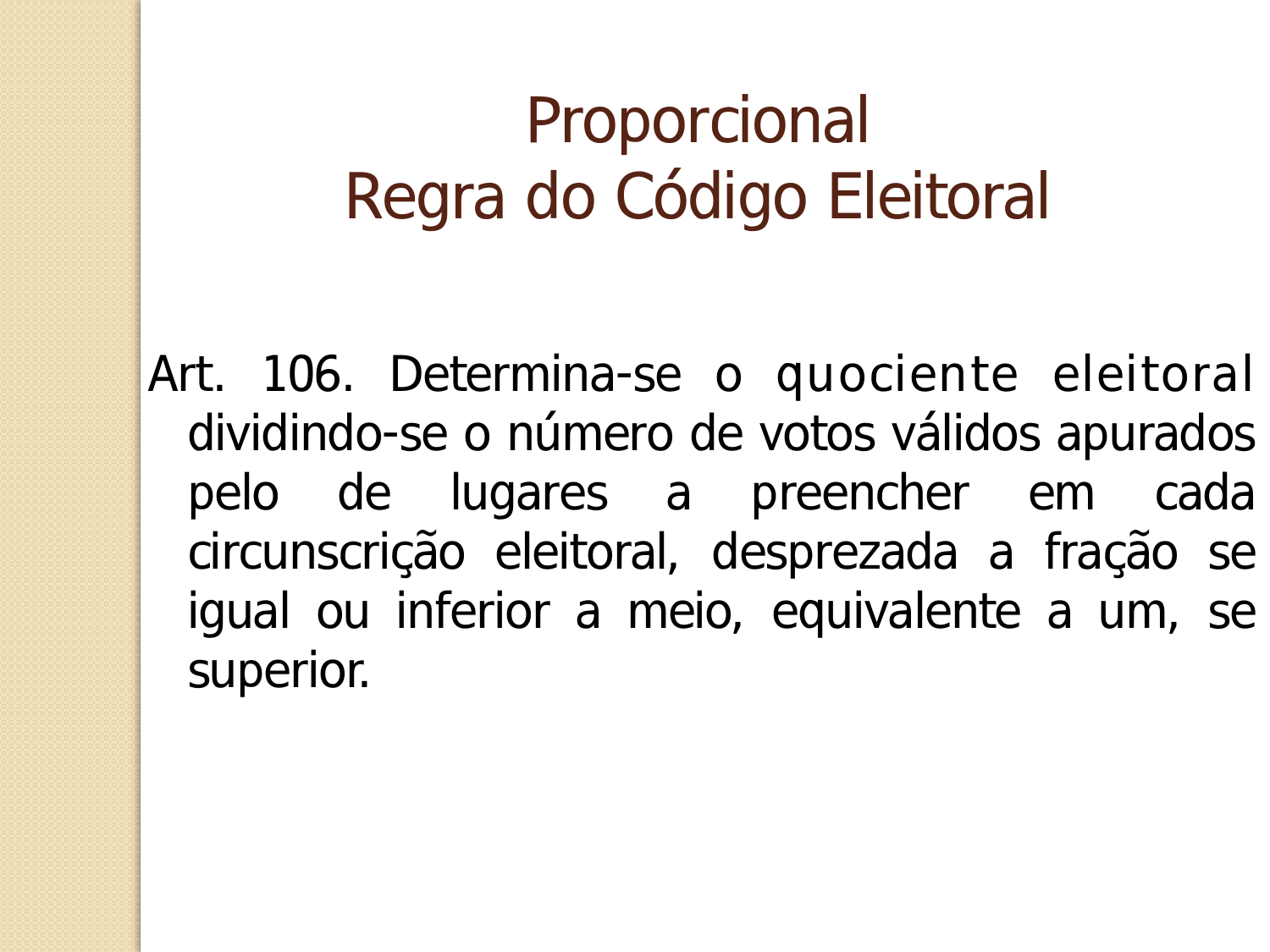

Proporcional
Regra do Código Eleitoral
Art. 106. Determina-se o quociente eleitoral dividindo-se o número de votos válidos apurados pelo de lugares a preencher em cada circunscrição eleitoral, desprezada a fração se igual ou inferior a meio, equivalente a um, se superior.